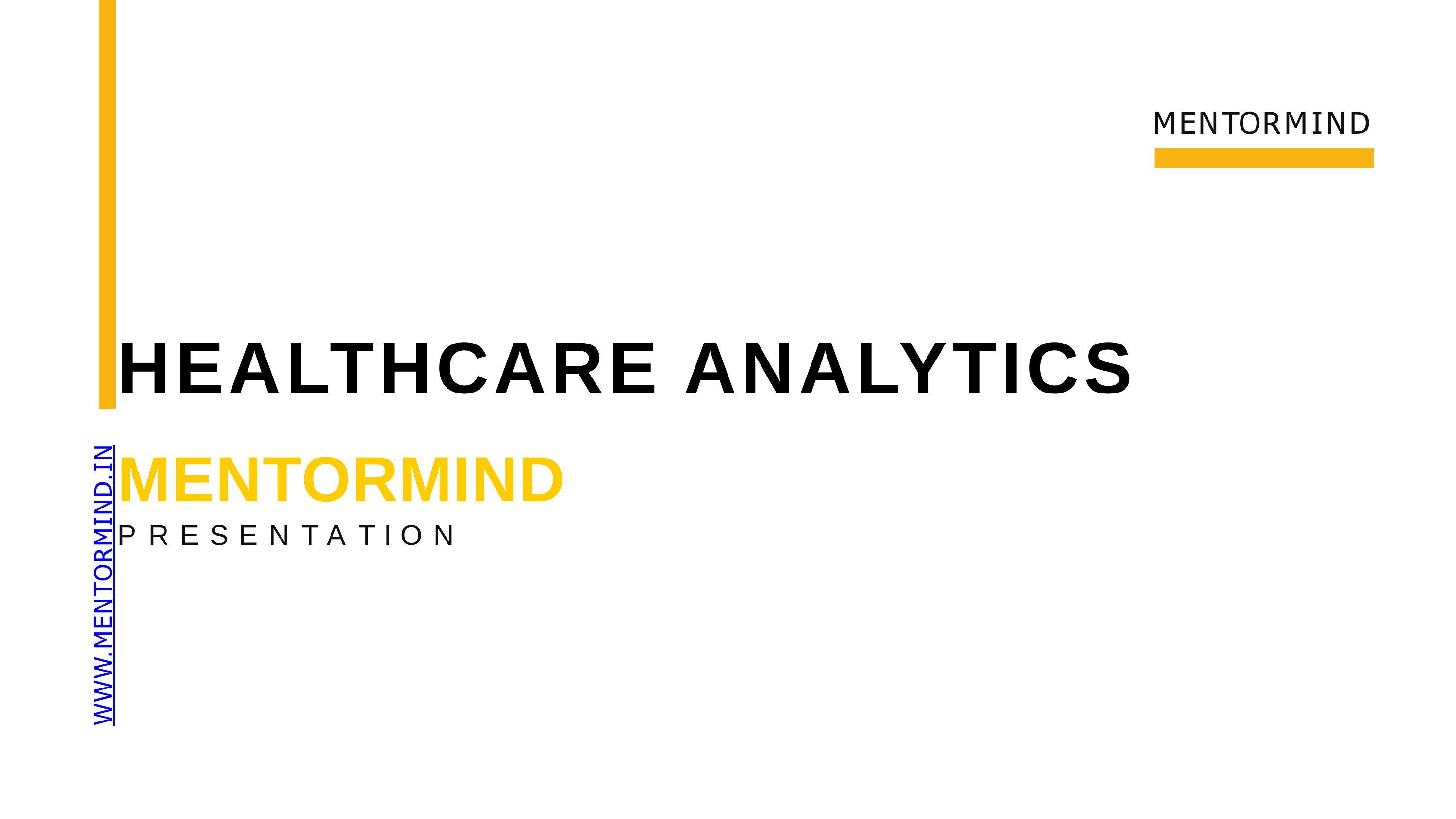

MENTORMIND

# HEALTHCARE ANALYTICS
MENTORMIND
P R E S E N T A T I O N
WWW.MENTORMIND.IN